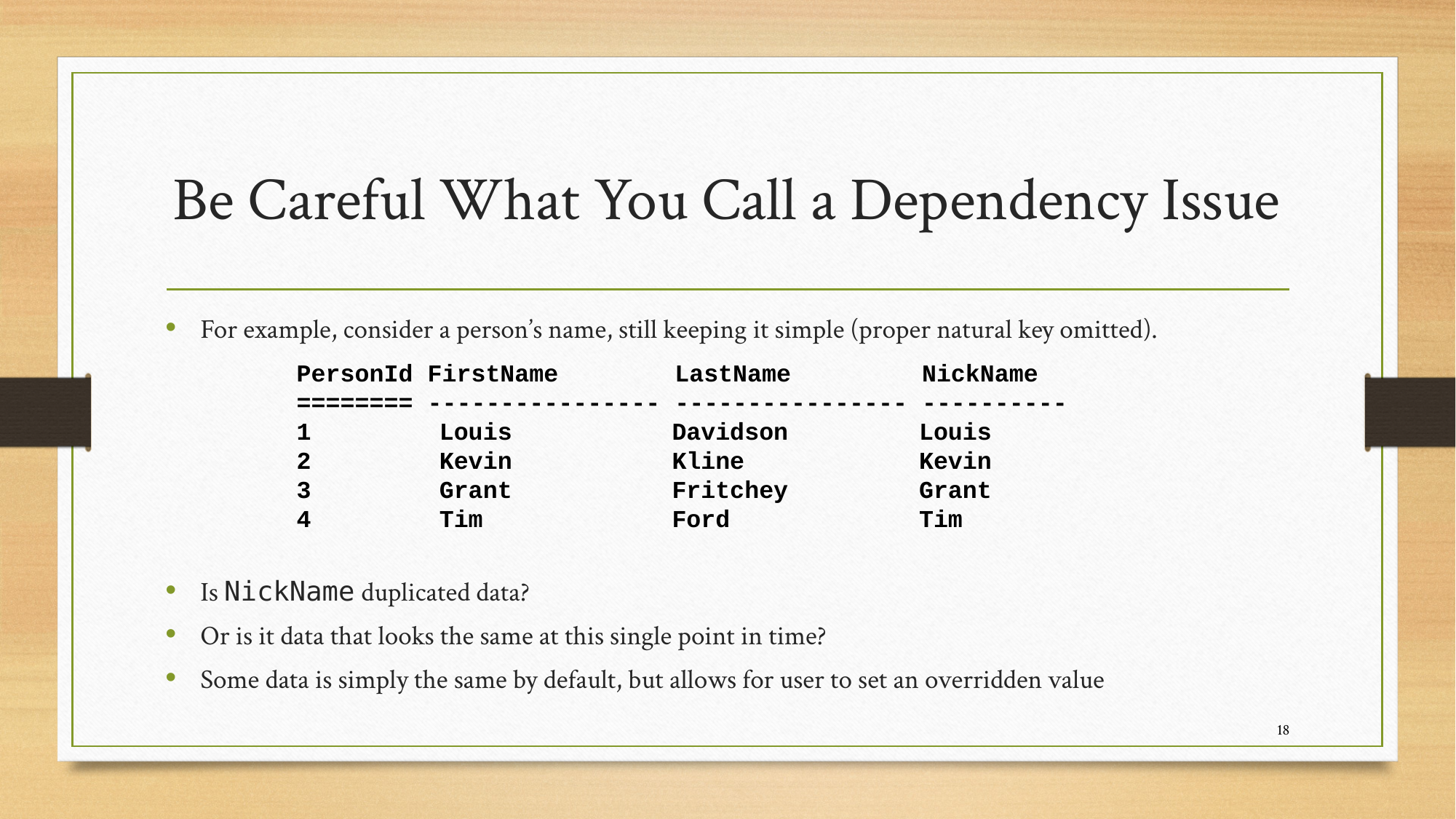

# Be Careful What You Call a Dependency Issue
For example, consider a person’s name, still keeping it simple (proper natural key omitted).

Is NickName duplicated data?
Or is it data that looks the same at this single point in time?
Some data is simply the same by default, but allows for user to set an overridden value
PersonId FirstName        LastName         NickName
======== ---------------- ---------------- ----------
       Louis           Davidson         Louis
       Kevin           Kline            Kevin
       Grant           Fritchey         Grant
       Tim             Ford             Tim
18